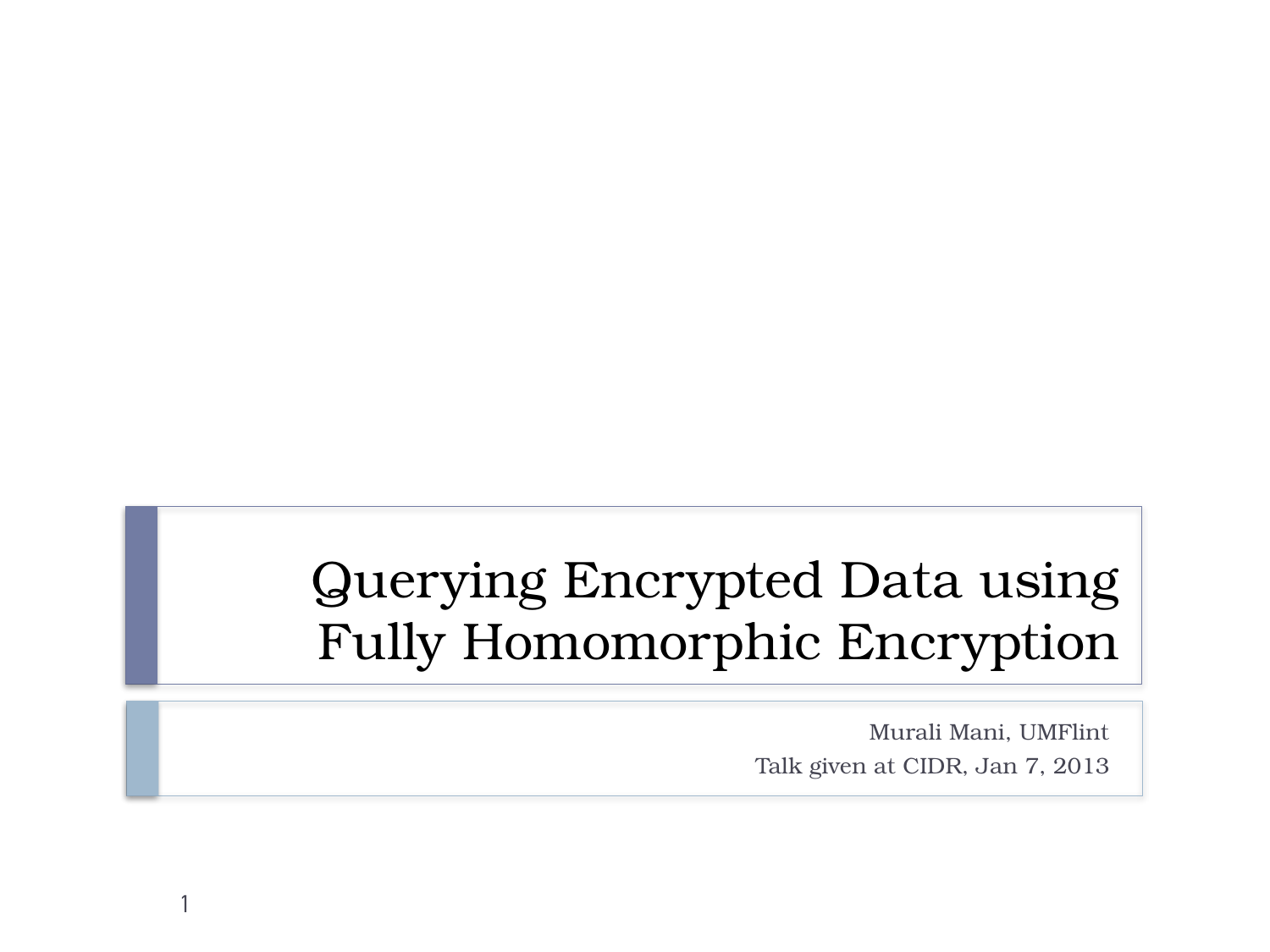

# Querying Encrypted Data using Fully Homomorphic Encryption
Murali Mani, UMFlint
Talk given at CIDR, Jan 7, 2013
1